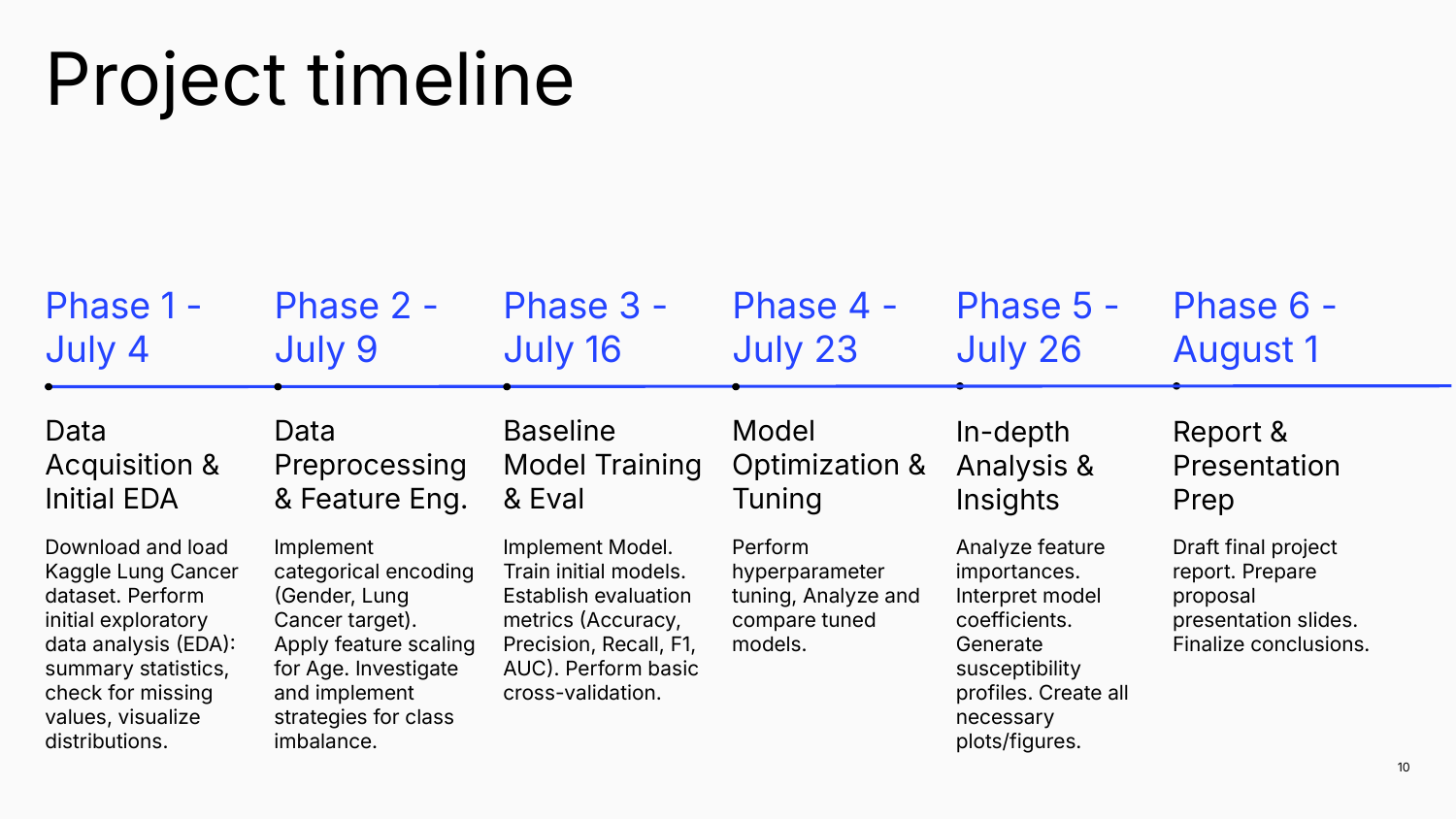

# Project timeline
Phase 6 - August 1
Phase 1 - July 4
Phase 4 - July 23
Phase 2 - July 9
Phase 3 - July 16

Data Acquisition & Initial EDA

Download and load Kaggle Lung Cancer dataset. Perform initial exploratory data analysis (EDA): summary statistics, check for missing values, visualize distributions.

Data Preprocessing & Feature Eng.

Implement categorical encoding (Gender, Lung Cancer target). Apply feature scaling for Age. Investigate and implement strategies for class imbalance.

Baseline Model Training & Eval

Implement Model. Train initial models. Establish evaluation metrics (Accuracy, Precision, Recall, F1, AUC). Perform basic cross-validation.

Model Optimization & Tuning

Perform hyperparameter tuning, Analyze and compare tuned models.

Phase 5 - July 26

In-depth Analysis & Insights

Analyze feature importances. Interpret model coefficients. Generate susceptibility profiles. Create all necessary plots/figures.

Report & Presentation Prep

Draft final project report. Prepare proposal presentation slides. Finalize conclusions.

10